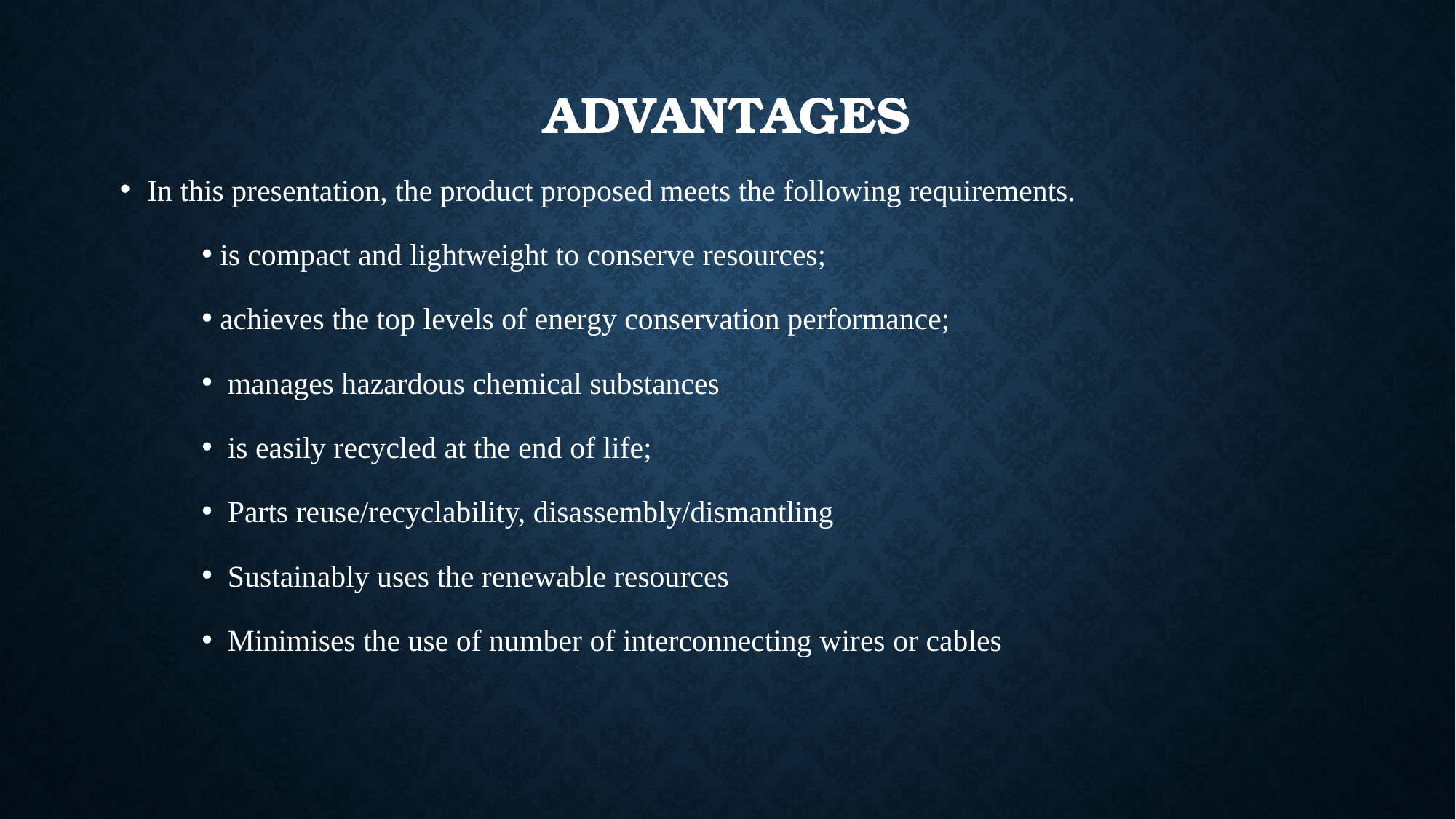

# Advantages
In this presentation, the product proposed meets the following requirements.
 is compact and lightweight to conserve resources;
 achieves the top levels of energy conservation performance;
  manages hazardous chemical substances
  is easily recycled at the end of life;
  Parts reuse/recyclability, disassembly/dismantling
  Sustainably uses the renewable resources
  Minimises the use of number of interconnecting wires or cables